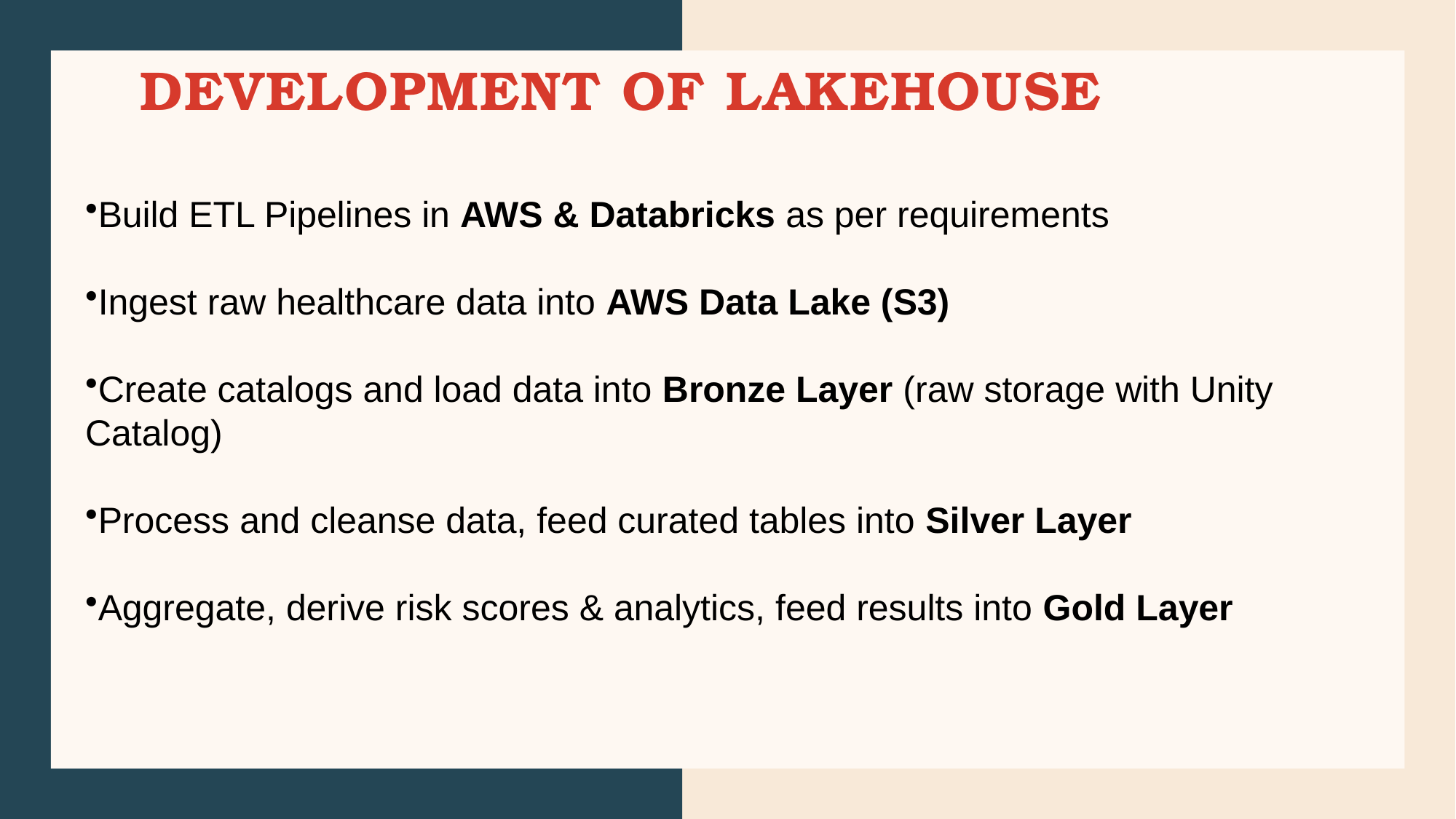

# Development of lakehouse
Build ETL Pipelines in AWS & Databricks as per requirements

Ingest raw healthcare data into AWS Data Lake (S3)

Create catalogs and load data into Bronze Layer (raw storage with Unity Catalog)

Process and cleanse data, feed curated tables into Silver Layer

Aggregate, derive risk scores & analytics, feed results into Gold Layer